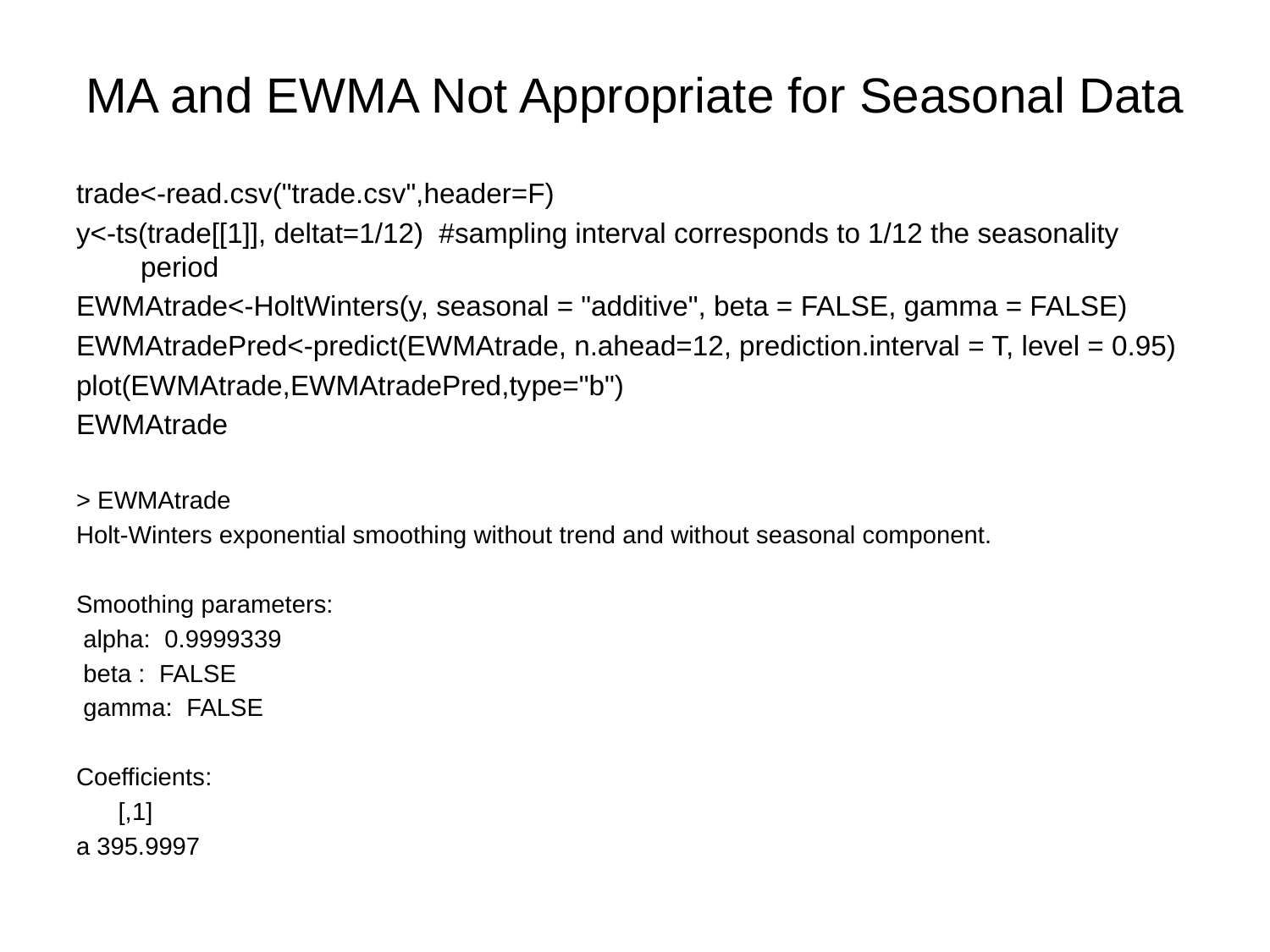

# MA and EWMA Not Appropriate for Seasonal Data
trade<-read.csv("trade.csv",header=F)
y<-ts(trade[[1]], deltat=1/12)  #sampling interval corresponds to 1/12 the seasonality period
EWMAtrade<-HoltWinters(y, seasonal = "additive", beta = FALSE, gamma = FALSE)
EWMAtradePred<-predict(EWMAtrade, n.ahead=12, prediction.interval = T, level = 0.95)
plot(EWMAtrade,EWMAtradePred,type="b")
EWMAtrade

> EWMAtrade
Holt-Winters exponential smoothing without trend and without seasonal component.

Smoothing parameters:
 alpha:  0.9999339
 beta :  FALSE
 gamma:  FALSE

Coefficients:
      [,1]
a 395.9997